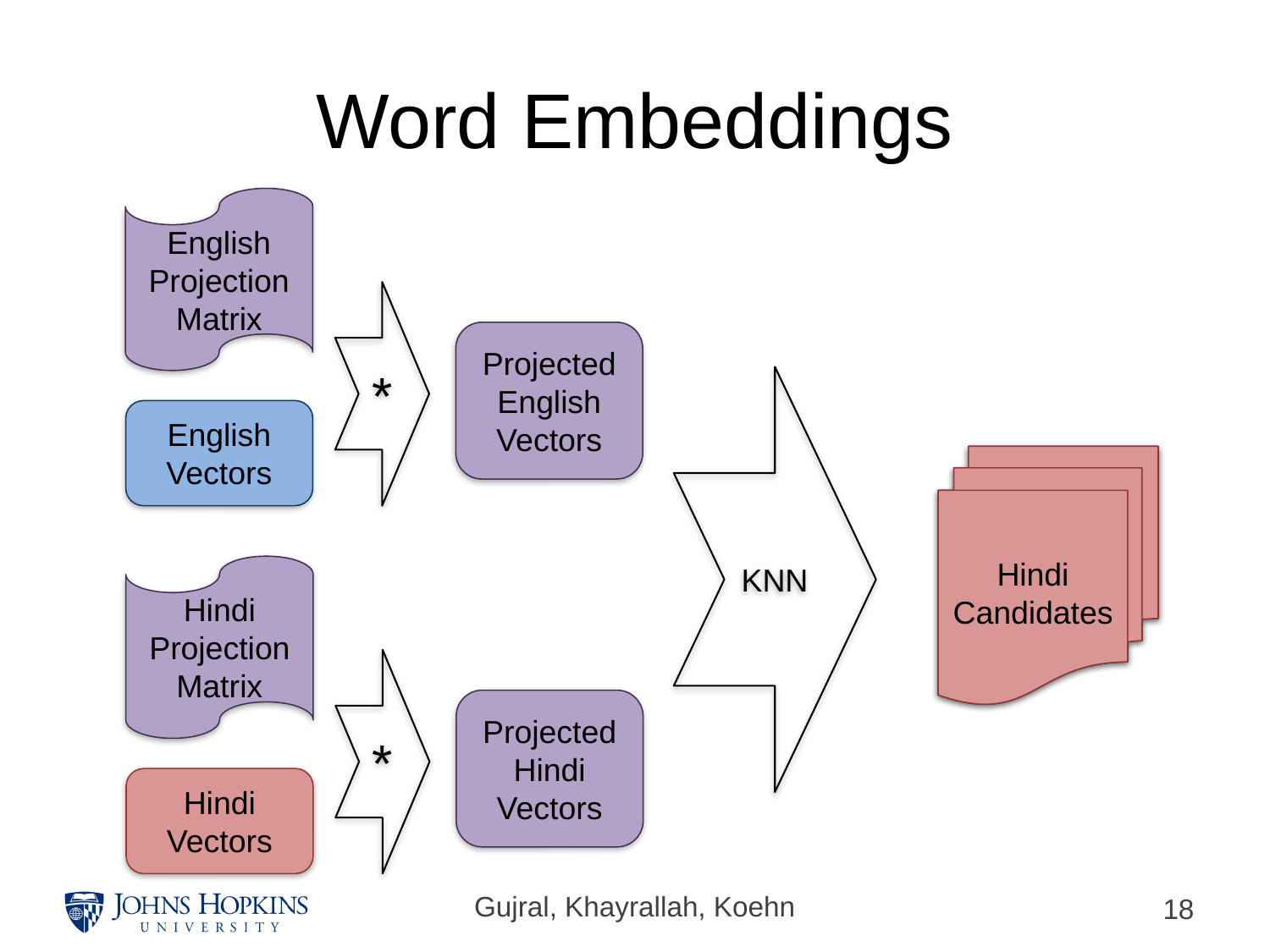

# Word Embeddings
English Projection
Matrix
*
Projected English Vectors
KNN
English Vectors
English Candidates
Hindi Candidates
Hindi
Projection
Matrix
*
Projected Hindi
Vectors
Hindi
Vectors
Gujral, Khayrallah, Koehn